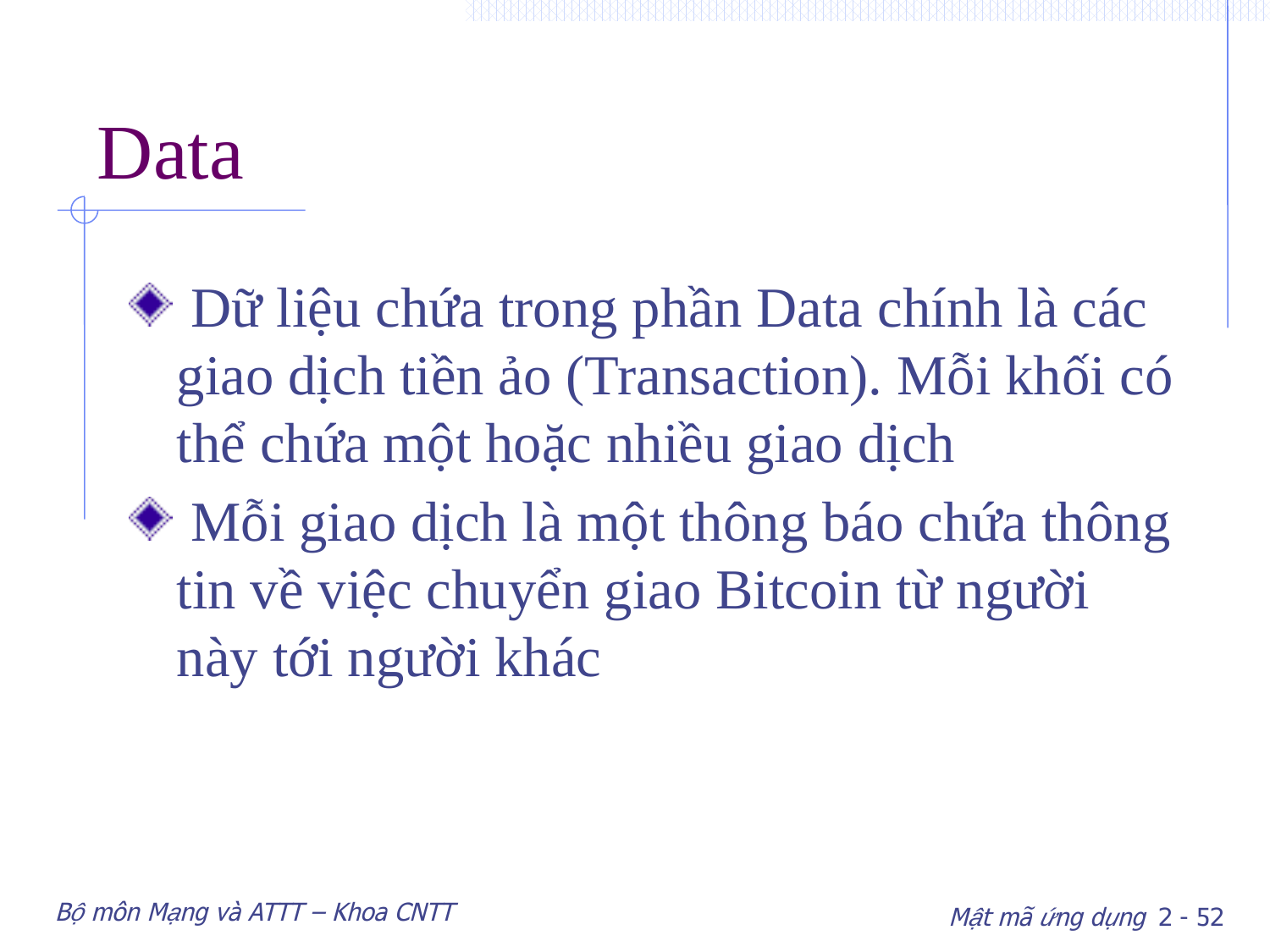

# Data
 Dữ liệu chứa trong phần Data chính là các giao dịch tiền ảo (Transaction). Mỗi khối có thể chứa một hoặc nhiều giao dịch
 Mỗi giao dịch là một thông báo chứa thông tin về việc chuyển giao Bitcoin từ người này tới người khác
Bộ môn Mạng và ATTT – Khoa CNTT